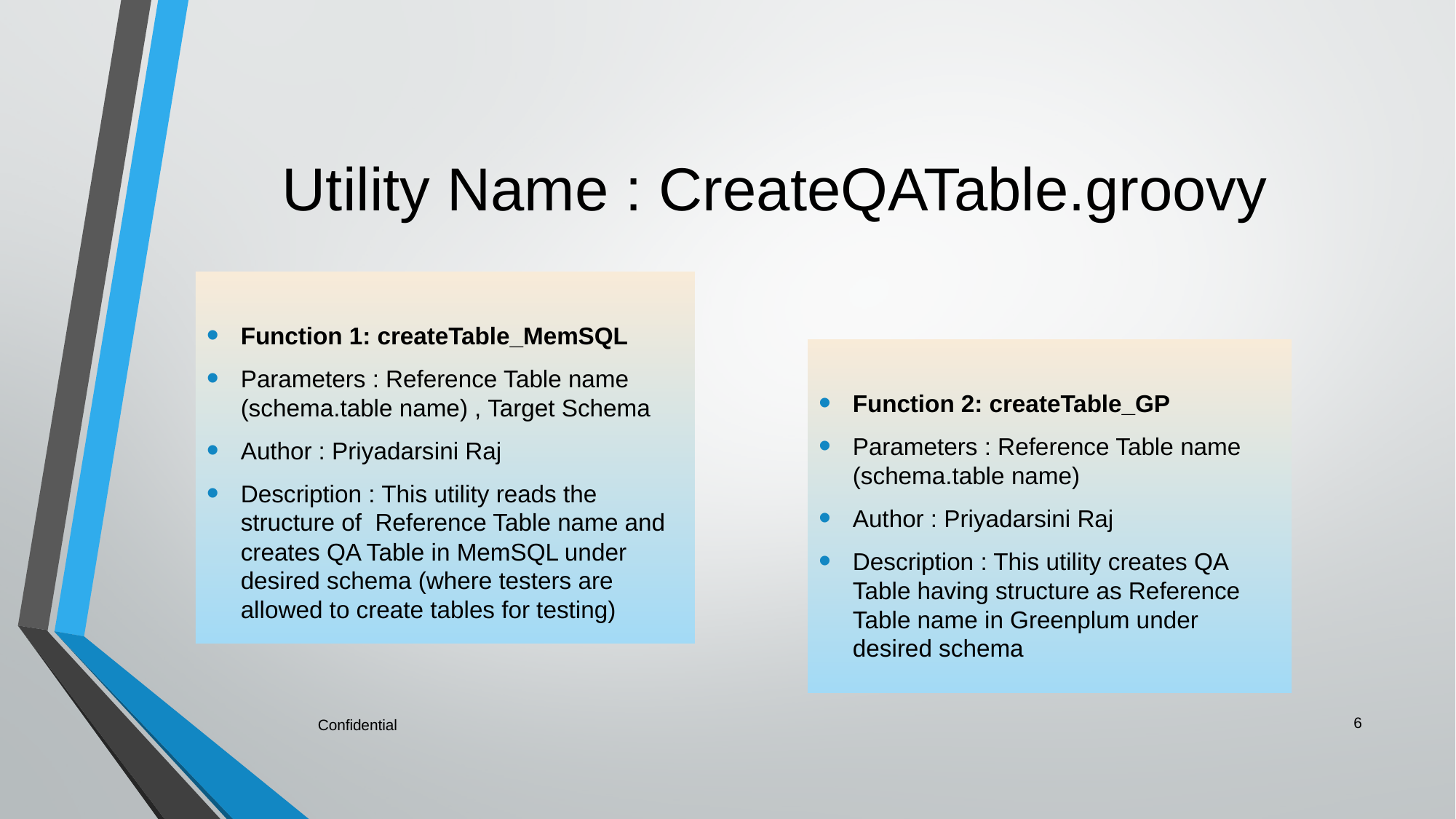

# Utility Name : CreateQATable.groovy

Function 1: createTable_MemSQL
Parameters : Reference Table name (schema.table name) , Target Schema
Author : Priyadarsini Raj
Description : This utility reads the structure of  Reference Table name and creates QA Table in MemSQL under desired schema (where testers are allowed to create tables for testing)

Function 2: createTable_GP
Parameters : Reference Table name (schema.table name)
Author : Priyadarsini Raj
Description : This utility creates QA Table having structure as Reference Table name in Greenplum under desired schema

6
Confidential